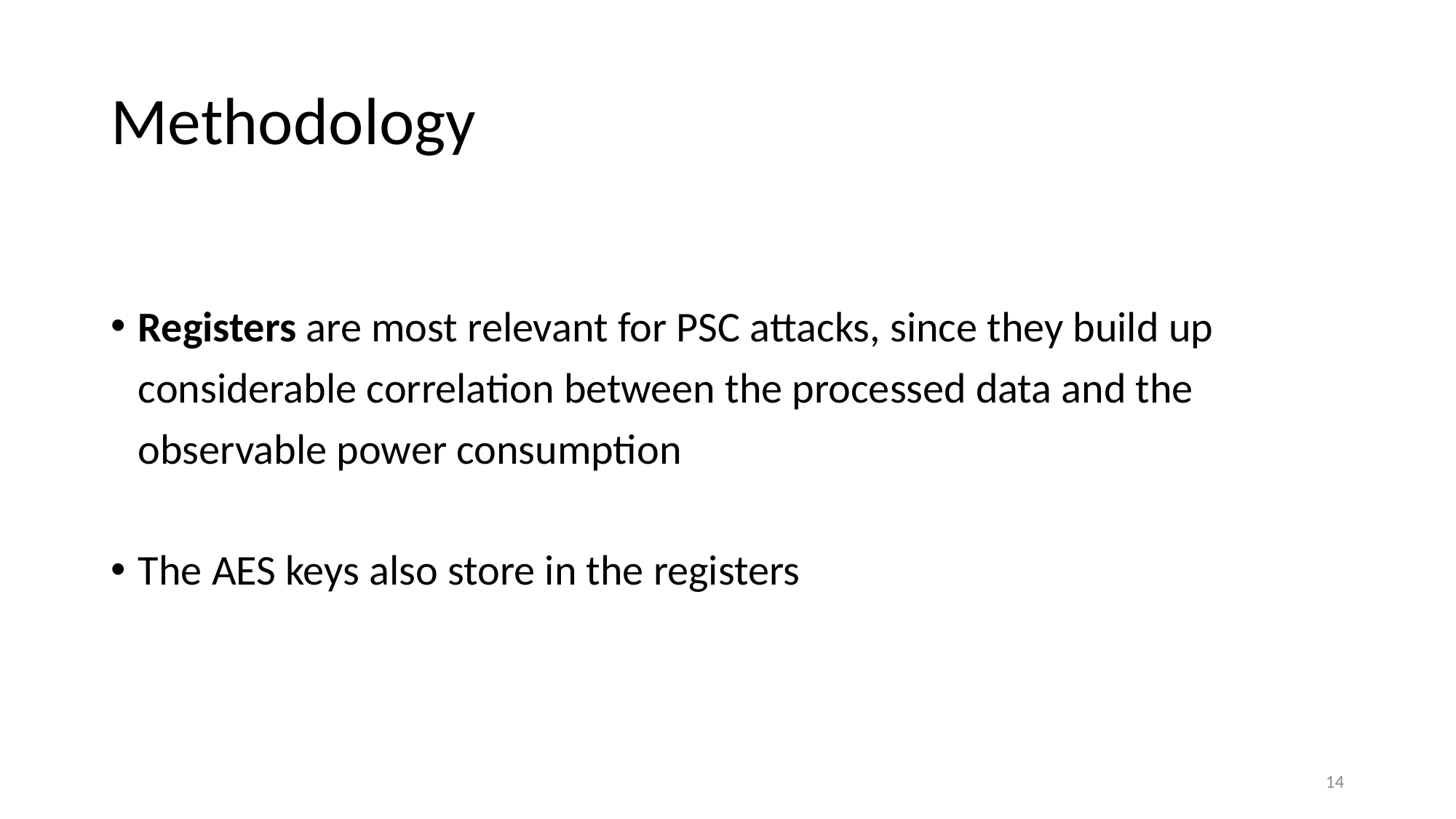

# Methodology

Registers are most relevant for PSC attacks, since they build up considerable correlation between the processed data and the observable power consumption

The AES keys also store in the registers
14